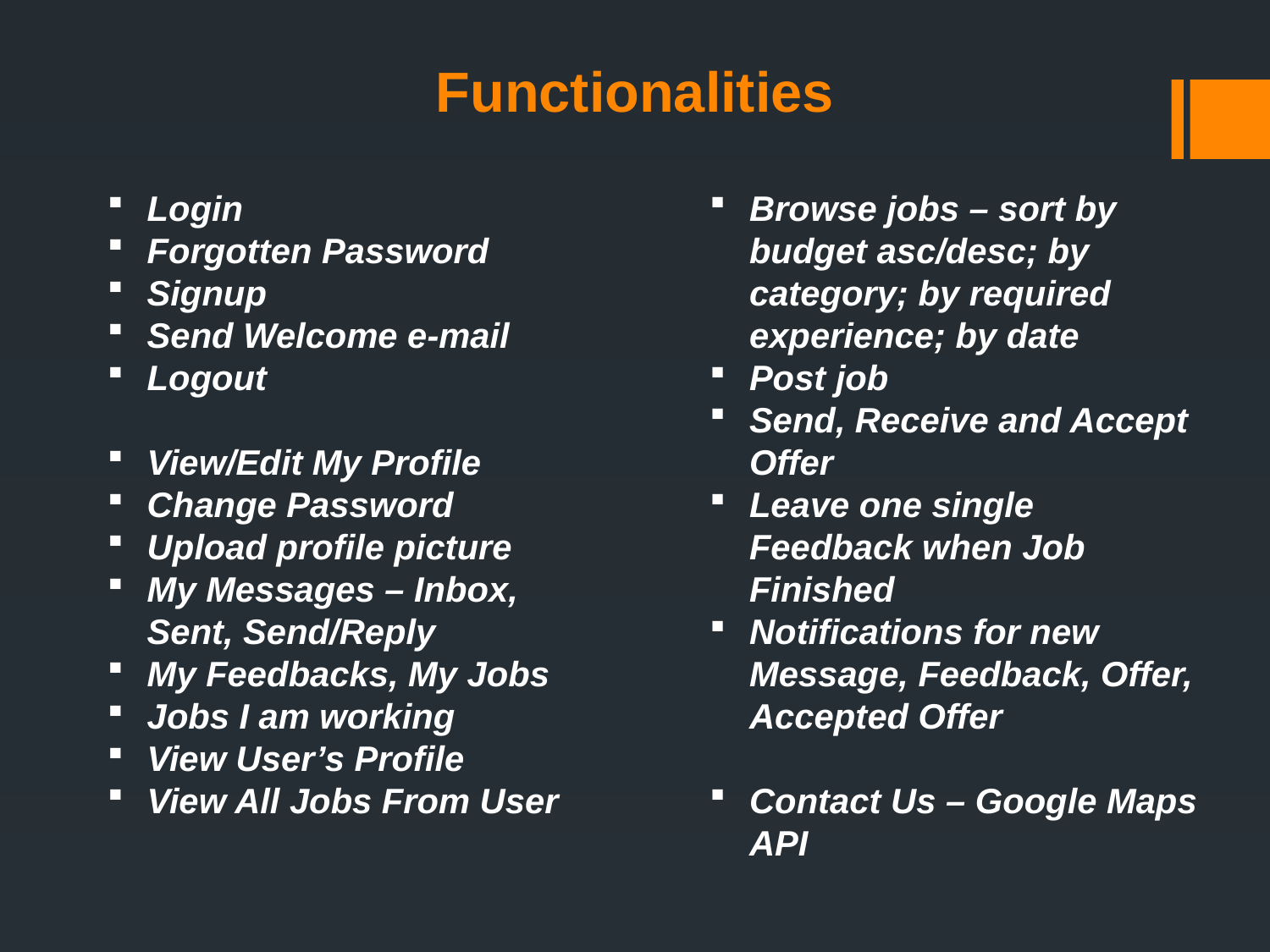

# Functionalities
Login
Forgotten Password
Signup
Send Welcome e-mail
Logout

View/Edit My Profile
Change Password
Upload profile picture
My Messages – Inbox, Sent, Send/Reply
My Feedbacks, My Jobs
Jobs I am working
View User’s Profile
View All Jobs From User

Browse jobs – sort by budget asc/desc; by category; by required experience; by date
Post job
Send, Receive and Accept Offer
Leave one single Feedback when Job Finished
Notifications for new Message, Feedback, Offer, Accepted Offer

Contact Us – Google Maps API